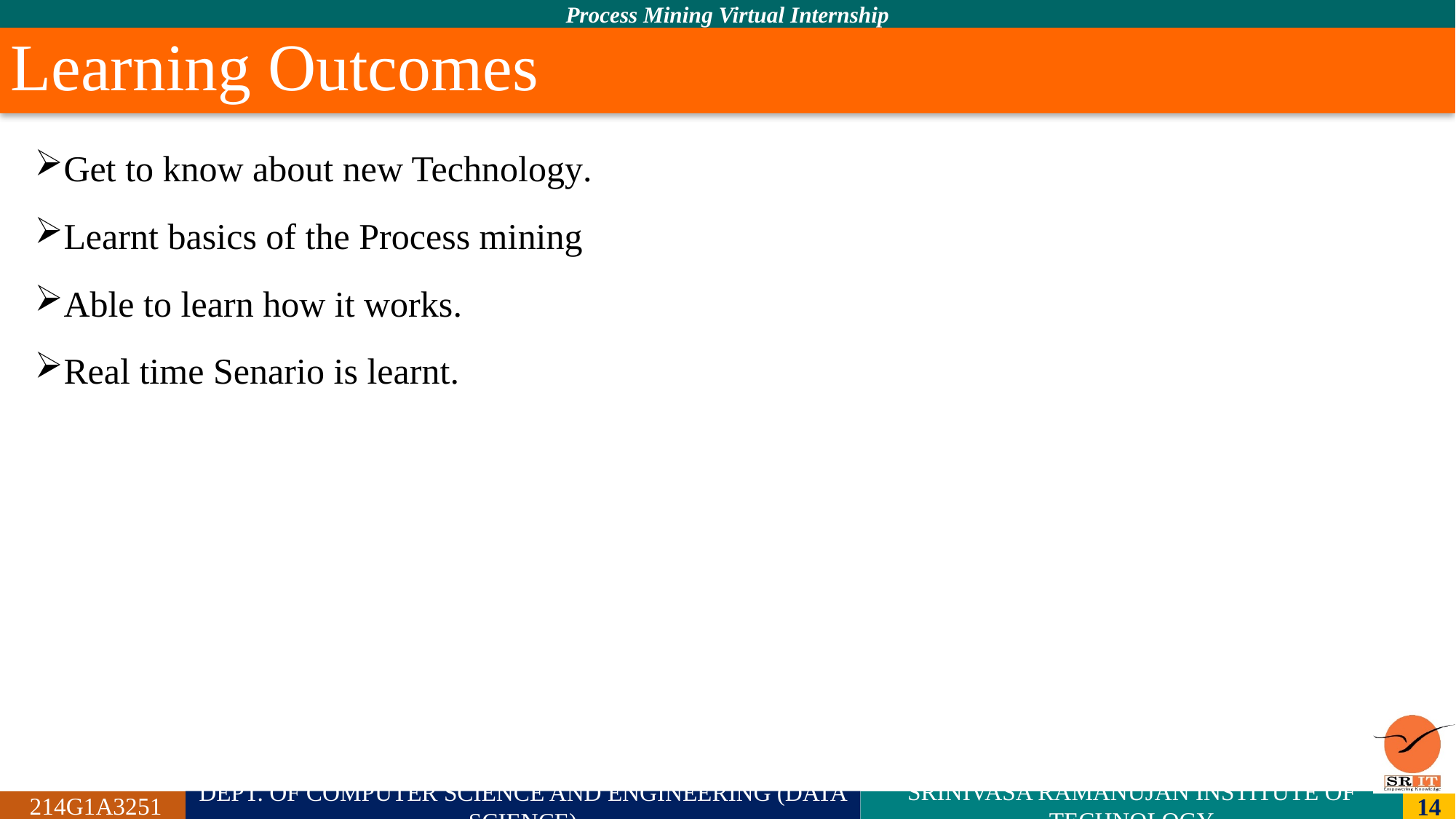

# Learning Outcomes
Get to know about new Technology.
Learnt basics of the Process mining
Able to learn how it works.
Real time Senario is learnt.